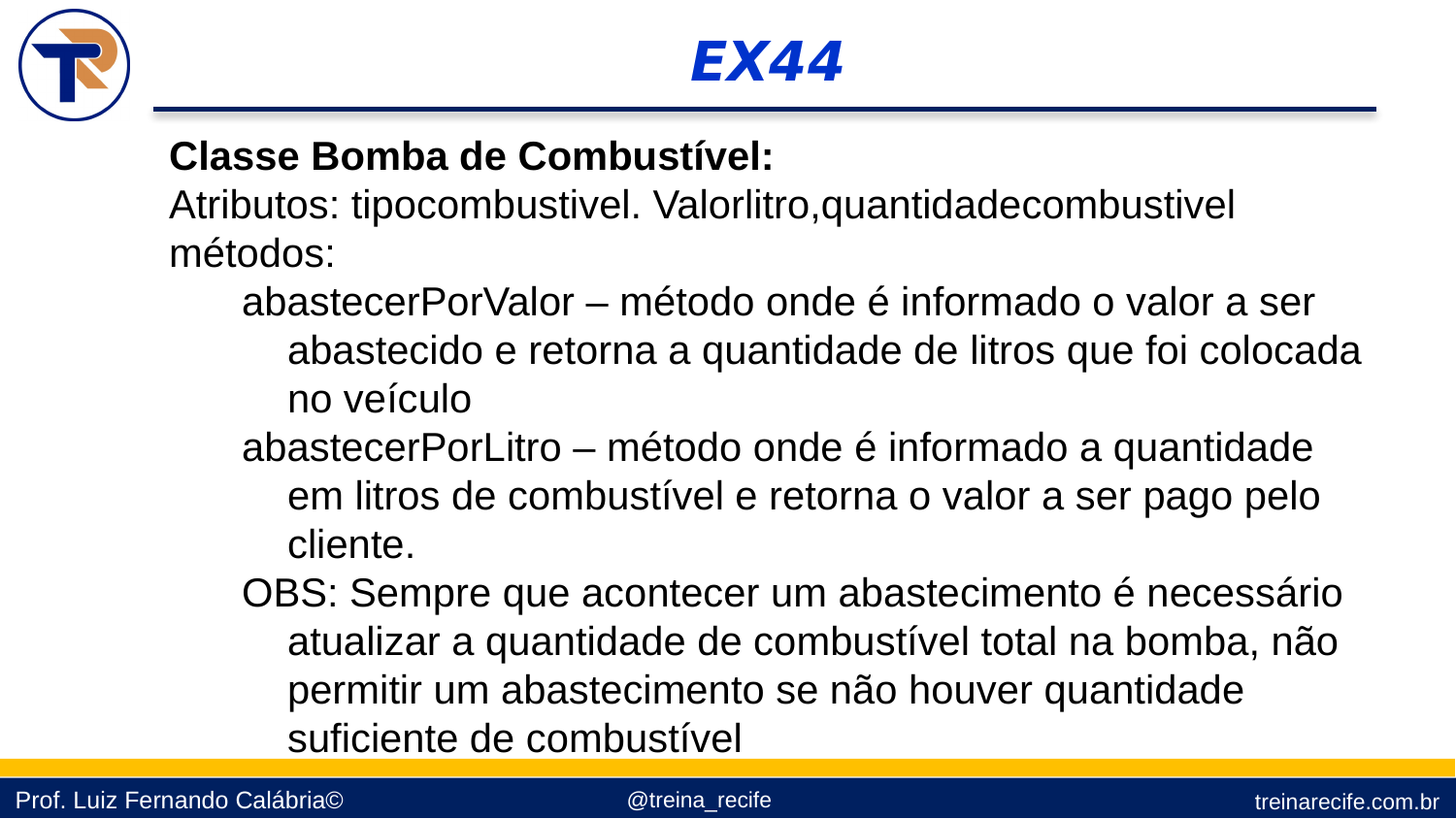

EX44
Classe Bomba de Combustível:
Atributos: tipocombustivel. Valorlitro,quantidadecombustivel
métodos:
abastecerPorValor – método onde é informado o valor a ser abastecido e retorna a quantidade de litros que foi colocada no veículo
abastecerPorLitro – método onde é informado a quantidade em litros de combustível e retorna o valor a ser pago pelo cliente.
OBS: Sempre que acontecer um abastecimento é necessário atualizar a quantidade de combustível total na bomba, não permitir um abastecimento se não houver quantidade suficiente de combustível